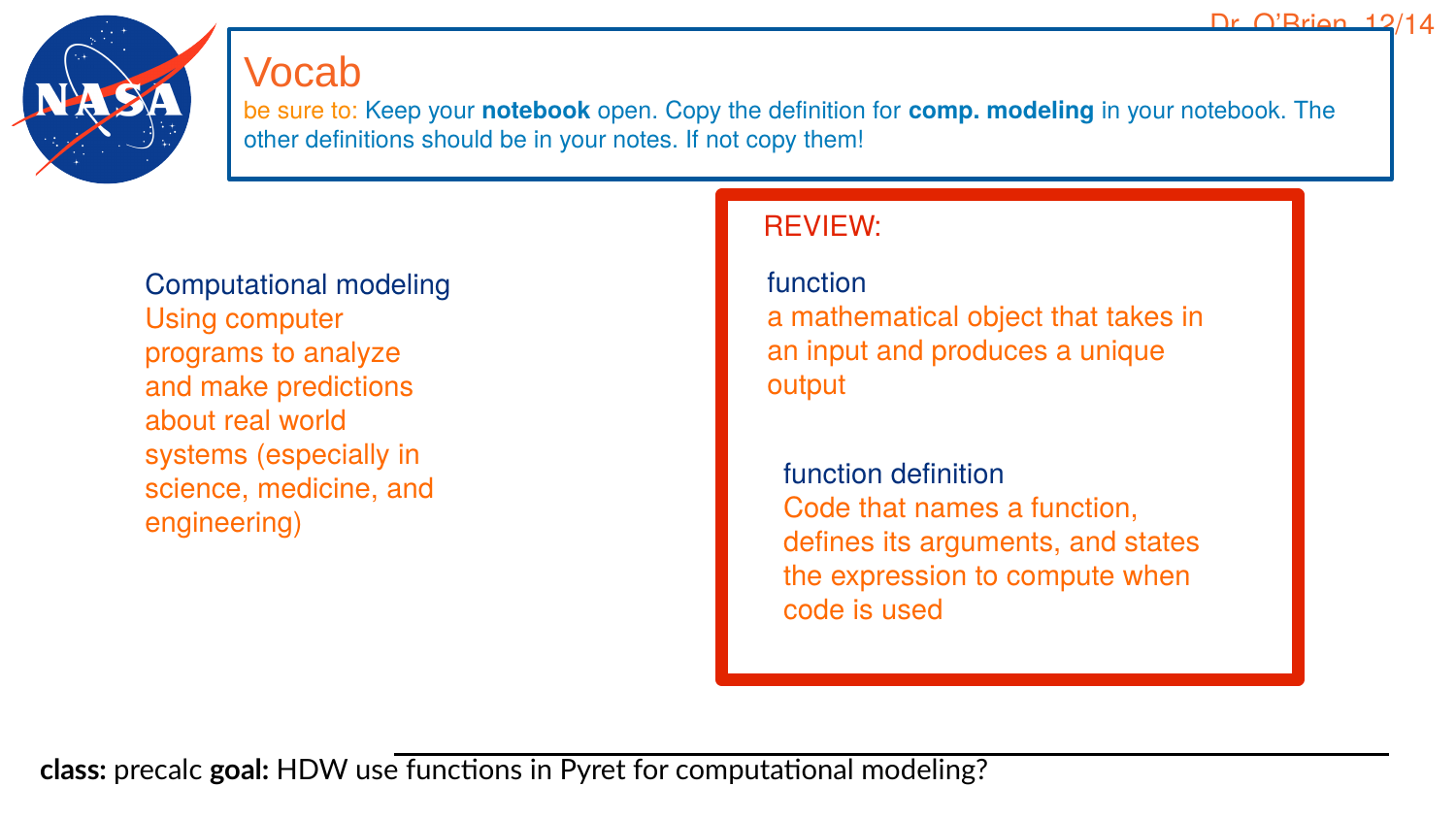

# Vocab
be sure to: Keep your notebook open. Copy the definition for comp. modeling in your notebook. The other definitions should be in your notes. If not copy them!

REVIEW:
function
a mathematical object that takes in an input and produces a unique output
Computational modeling
Using computer programs to analyze and make predictions about real world systems (especially in science, medicine, and engineering)
function definition
Code that names a function, defines its arguments, and states the expression to compute when code is used